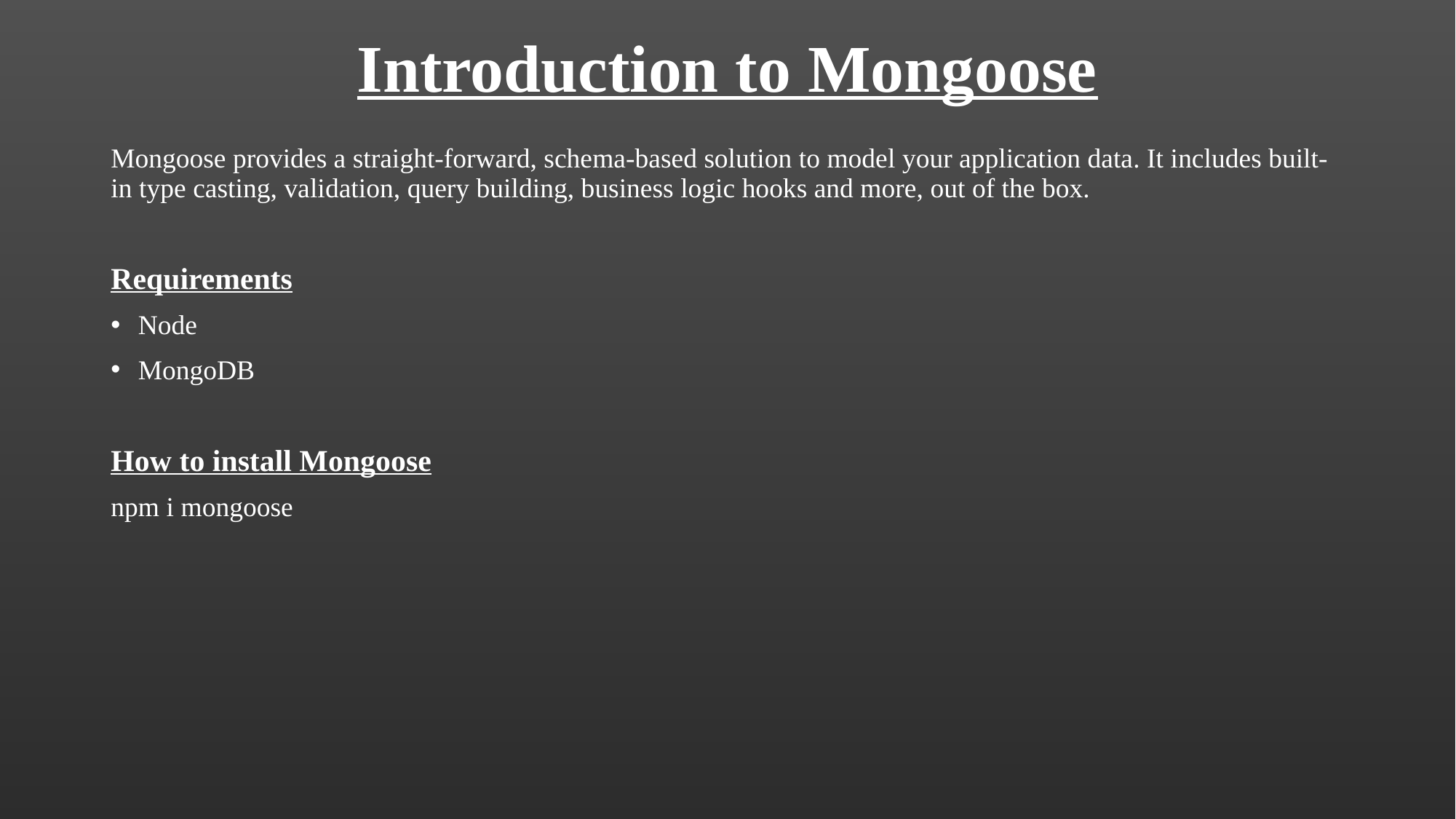

# Introduction to Mongoose
Mongoose provides a straight-forward, schema-based solution to model your application data. It includes built-in type casting, validation, query building, business logic hooks and more, out of the box.

Requirements
Node
MongoDB

How to install Mongoose
npm i mongoose